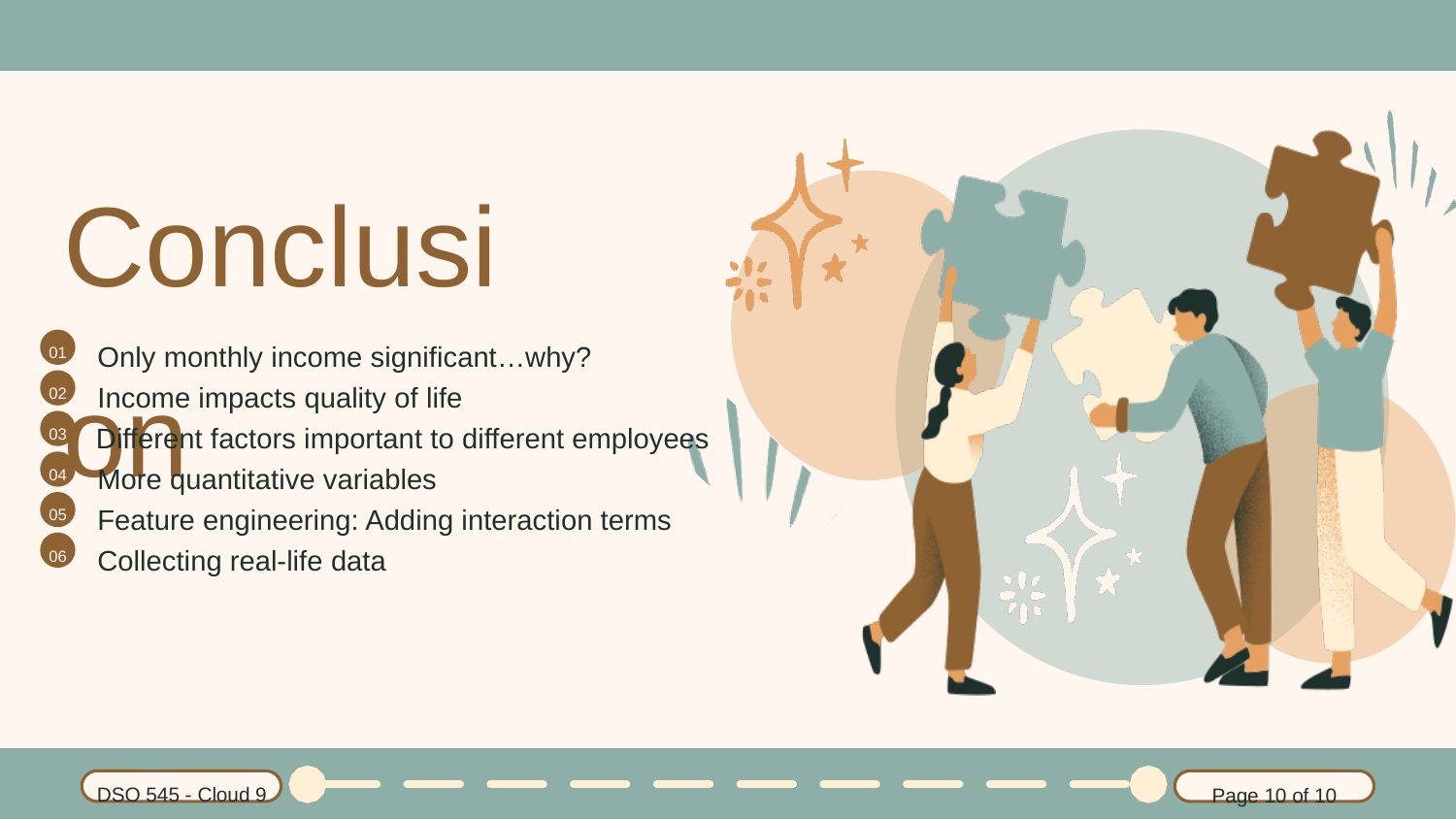

Conclusion

Only monthly income significant…why?

01
Income impacts quality of life

02

Different factors important to different employees

03

More quantitative variables

04
Feature engineering: Adding interaction terms

05
Collecting real-life data

06

DSO 545 - Cloud 9
DSO 545 - Cloud 9
Page 07 of 07
Page 10 of 10